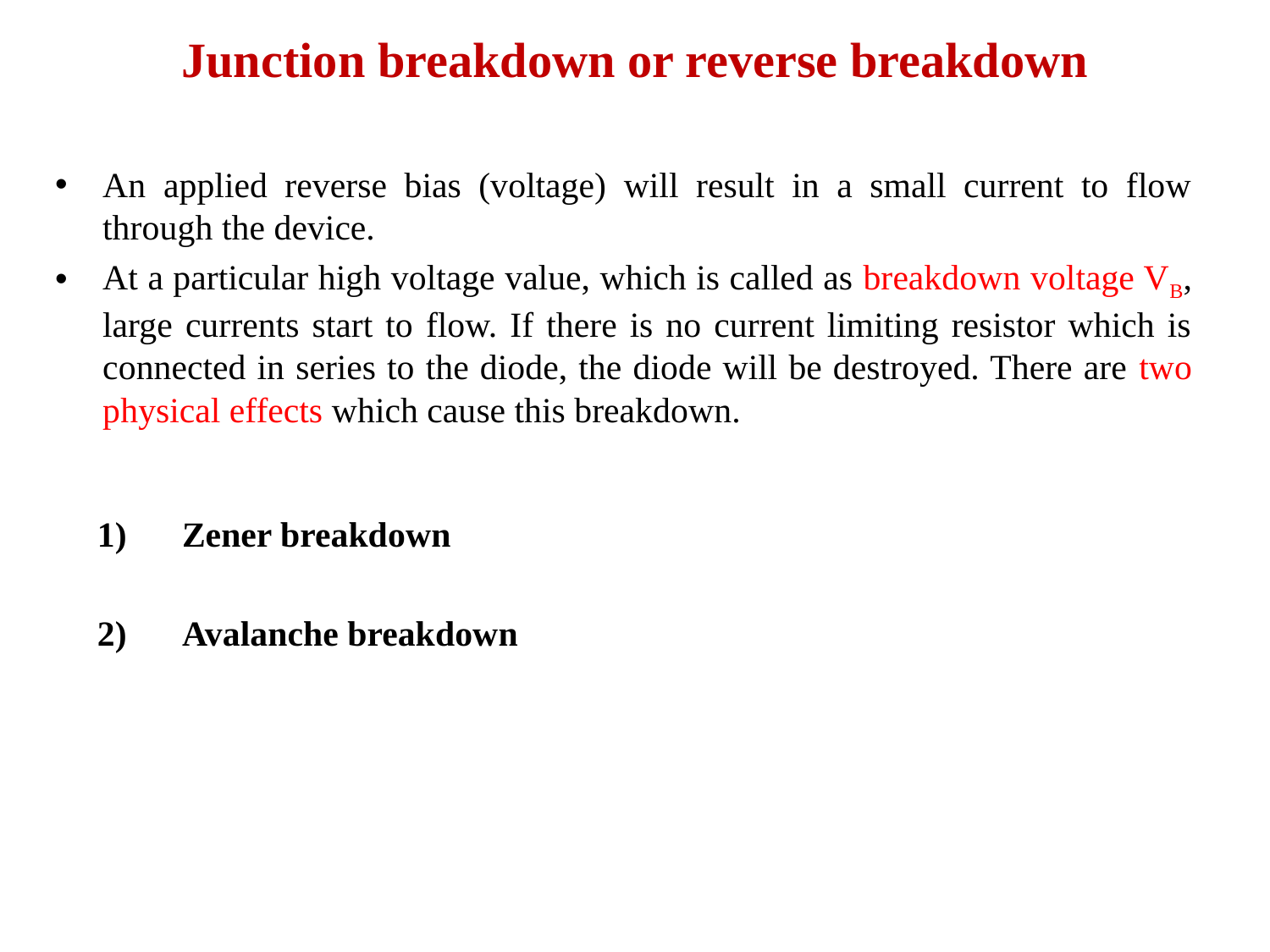

Junction breakdown or reverse breakdown
An applied reverse bias (voltage) will result in a small current to flow through the device.
At a particular high voltage value, which is called as breakdown voltage VB, large currents start to flow. If there is no current limiting resistor which is connected in series to the diode, the diode will be destroyed. There are two physical effects which cause this breakdown.
Zener breakdown

Avalanche breakdown